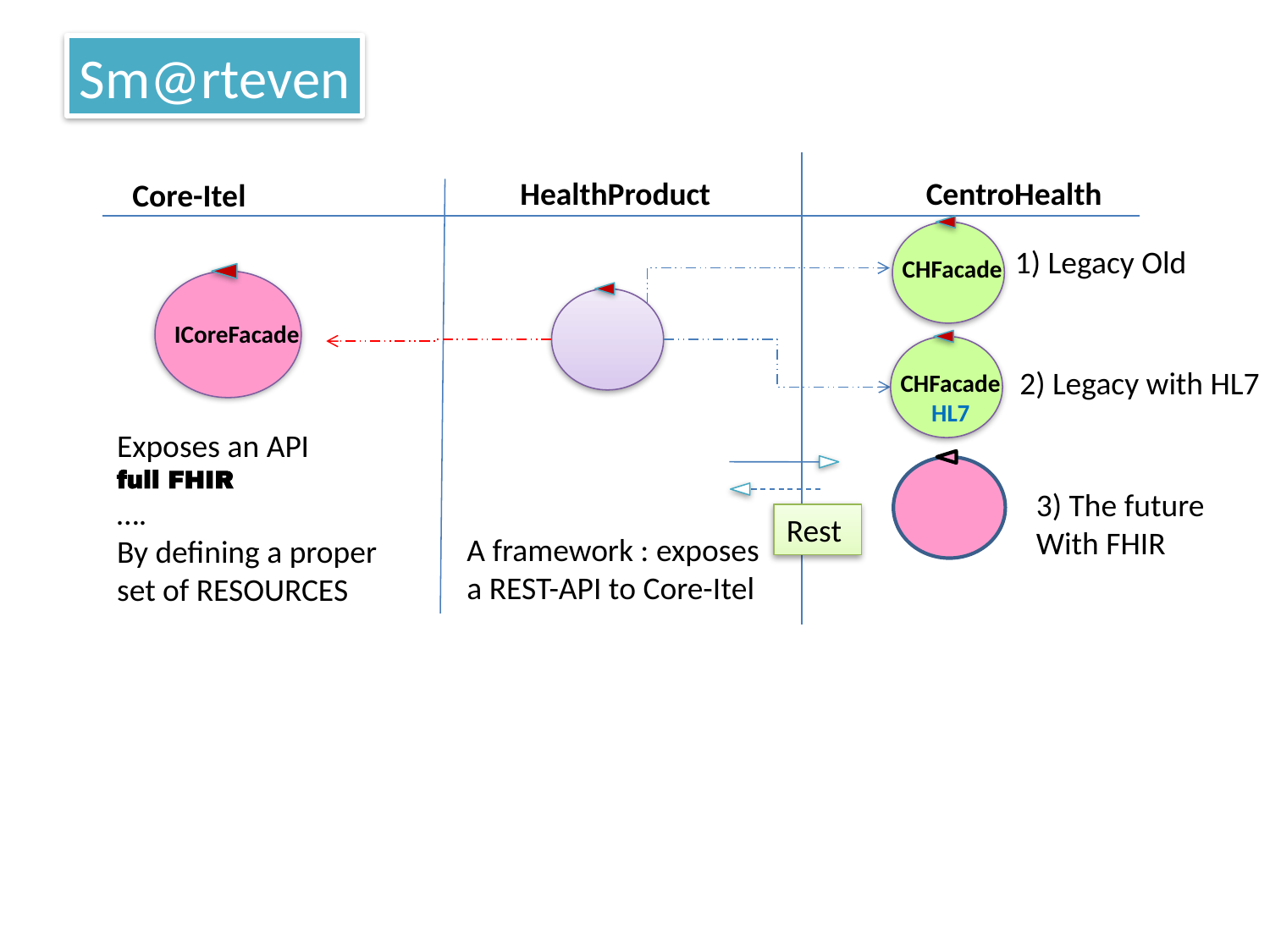

Sm@rteven
HealthProduct
CentroHealth
Core-Itel

CHFacade
1) Legacy Old

ICoreFacade

CHFacade
HL7
2) Legacy with HL7
Exposes an API
full FHIR
….
By defining a proper
set of RESOURCES

3) The future
With FHIR

Rest
A framework : exposes
a REST-API to Core-Itel